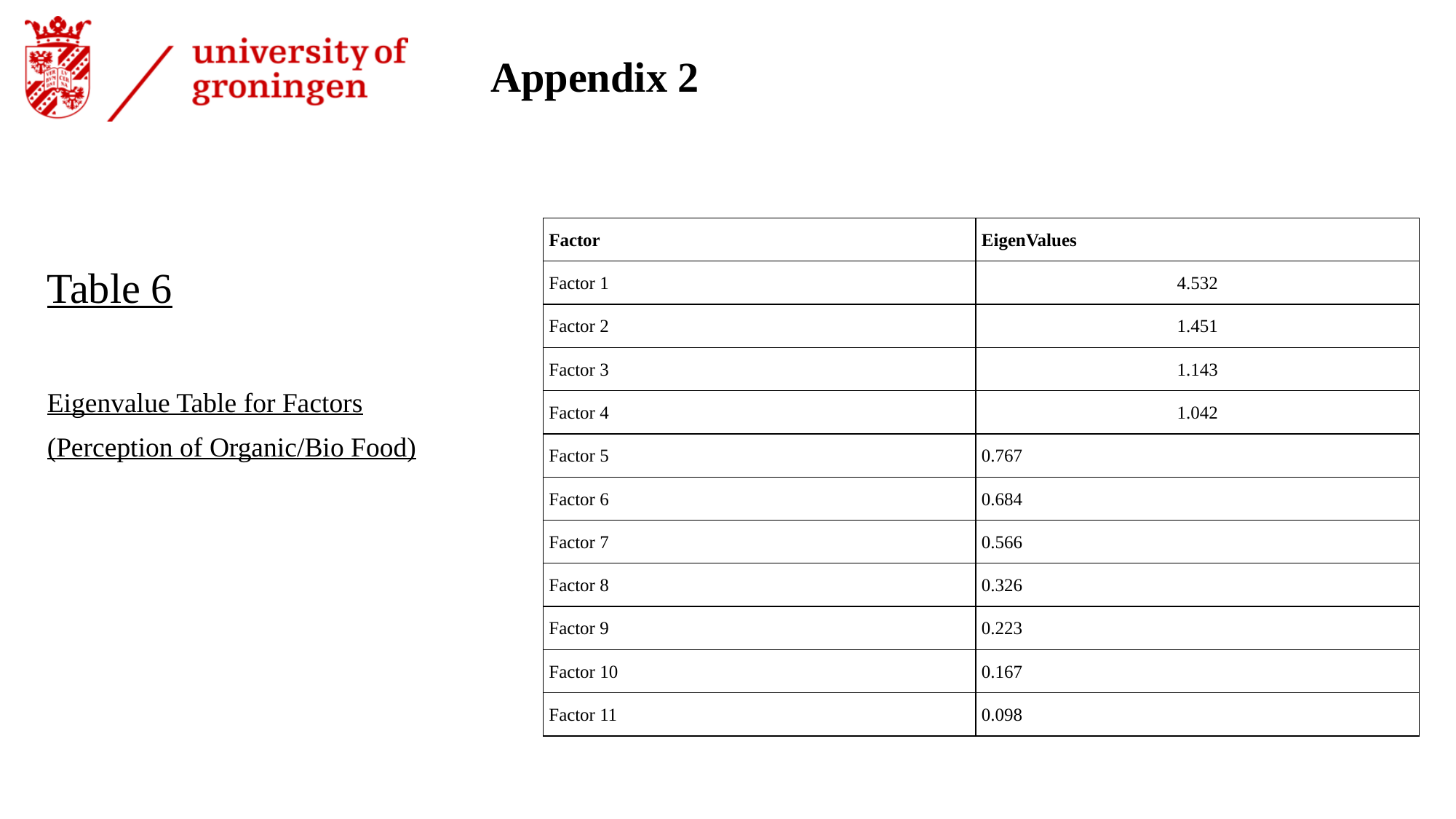

# Appendix 2
| Factor | EigenValues |
| --- | --- |
| Factor 1 | 4.532 |
| Factor 2 | 1.451 |
| Factor 3 | 1.143 |
| Factor 4 | 1.042 |
| Factor 5 | 0.767 |
| Factor 6 | 0.684 |
| Factor 7 | 0.566 |
| Factor 8 | 0.326 |
| Factor 9 | 0.223 |
| Factor 10 | 0.167 |
| Factor 11 | 0.098 |

Table 6

Eigenvalue Table for Factors
(Perception of Organic/Bio Food)